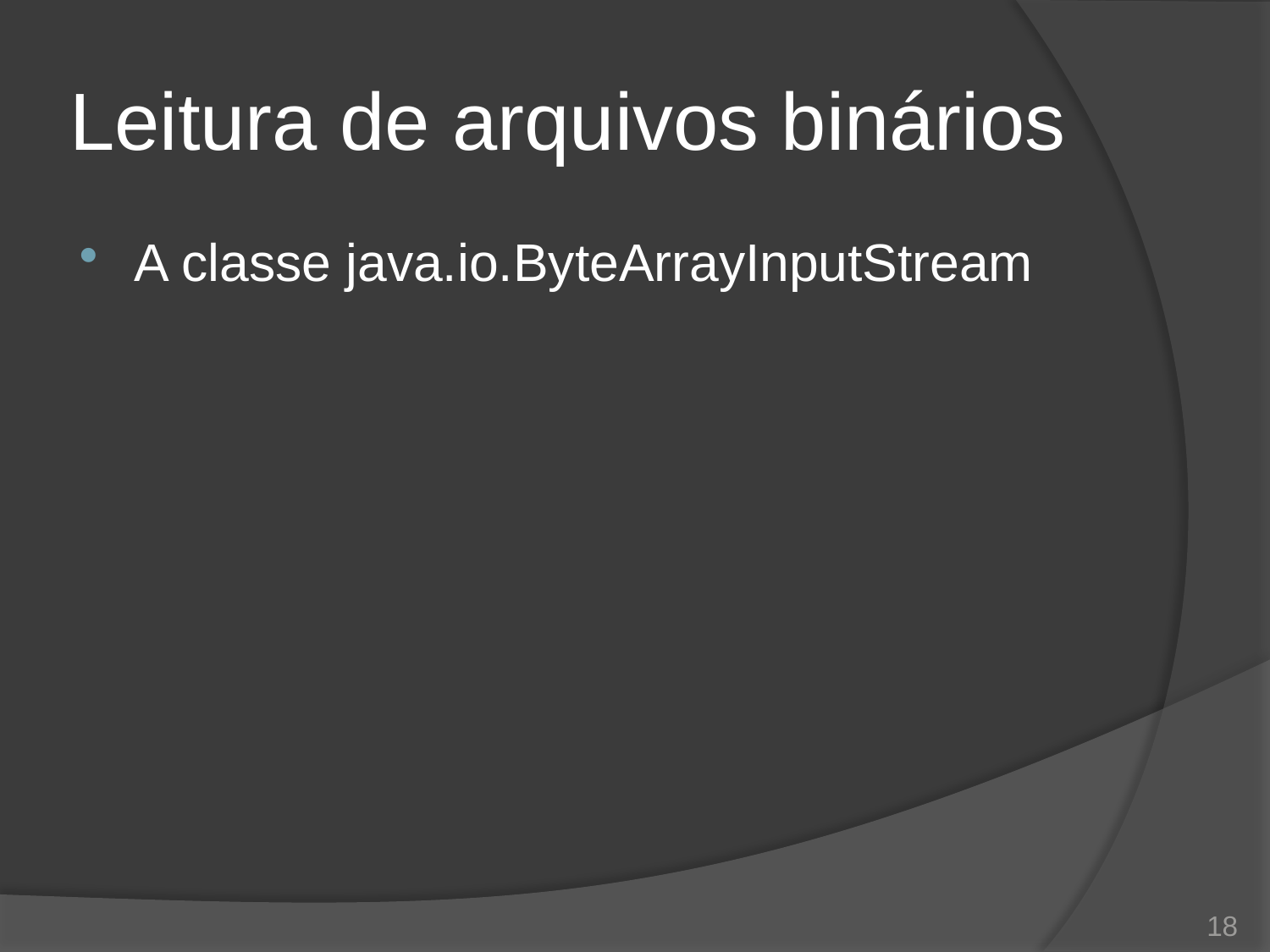

# Leitura de arquivos binários
A classe java.io.ByteArrayInputStream
18